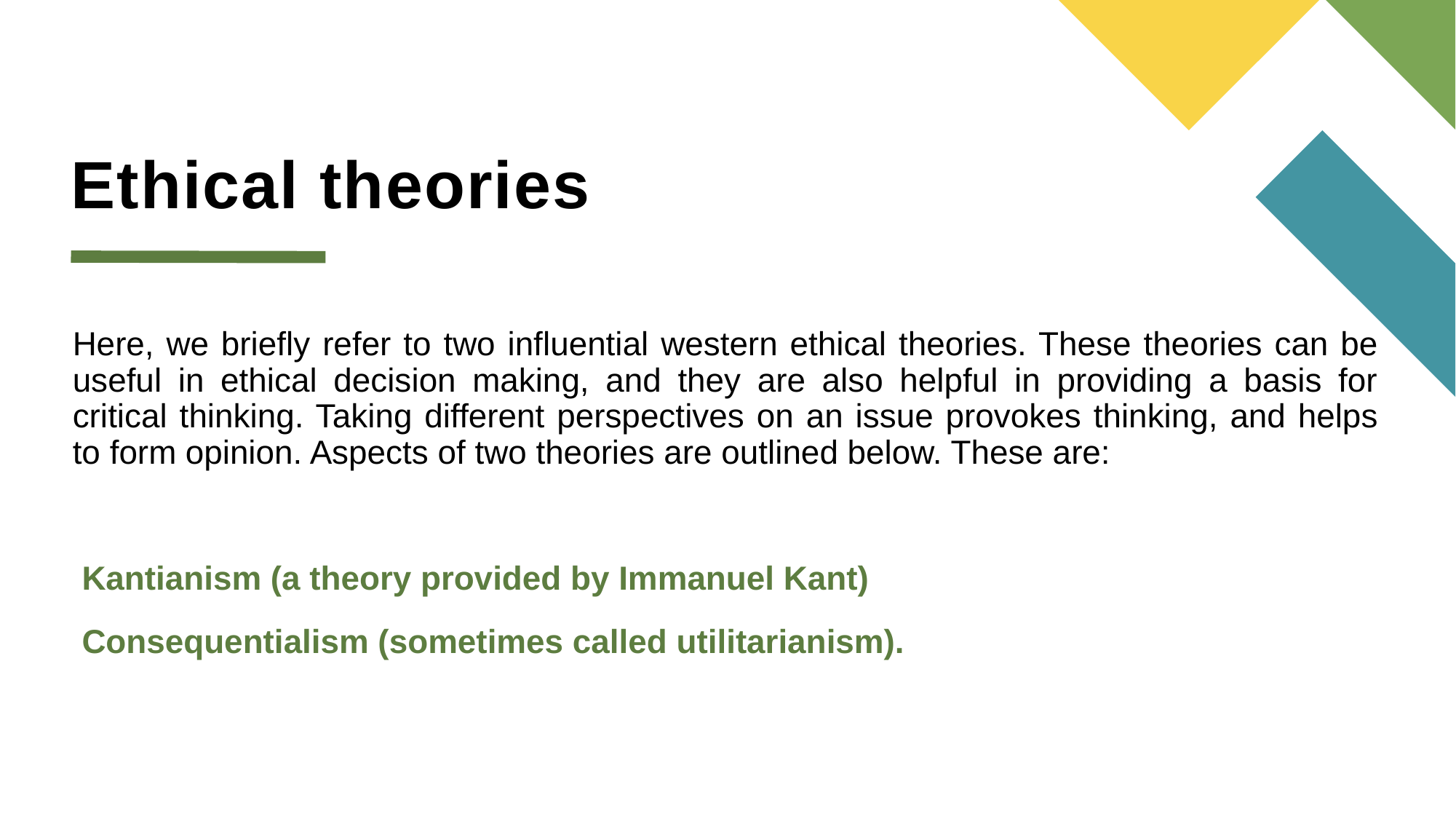

Ethical theories
Here, we briefly refer to two influential western ethical theories. These theories can be useful in ethical decision making, and they are also helpful in providing a basis for critical thinking. Taking different perspectives on an issue provokes thinking, and helps to form opinion. Aspects of two theories are outlined below. These are:

 Kantianism (a theory provided by Immanuel Kant)
 Consequentialism (sometimes called utilitarianism).